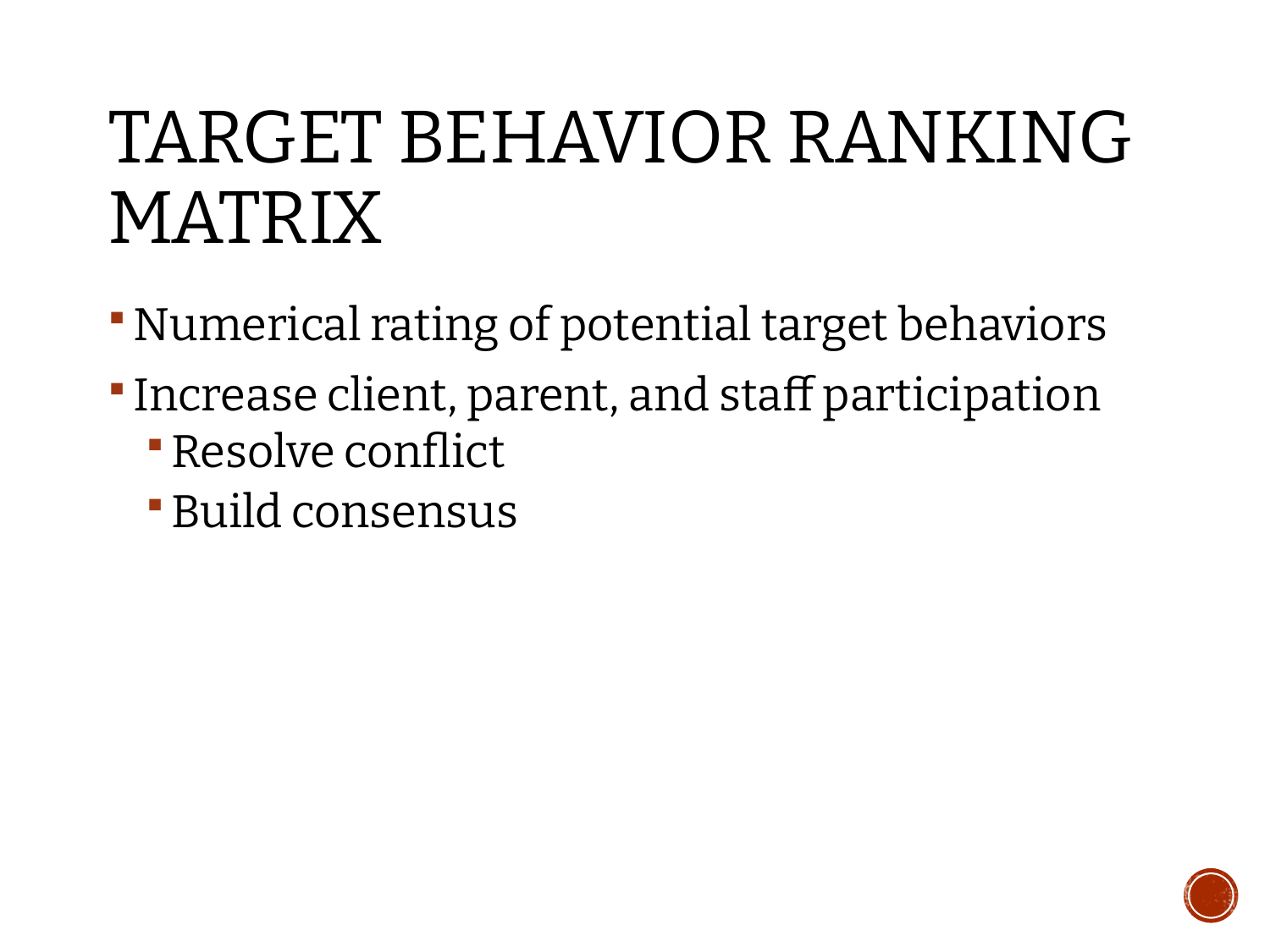

# Target Behavior Ranking Matrix
Numerical rating of potential target behaviors
Increase client, parent, and staff participation
Resolve conflict
Build consensus